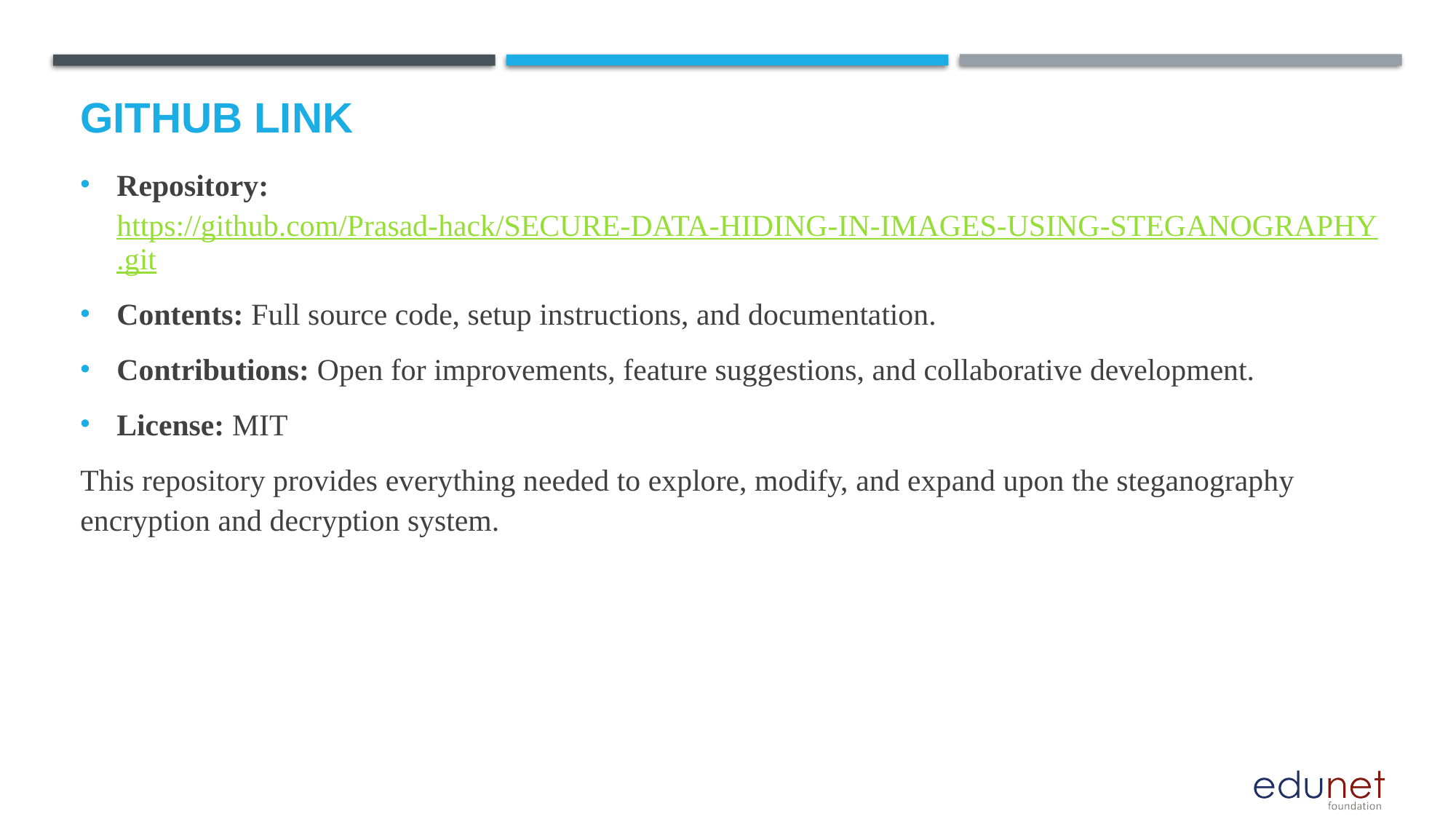

# GitHub Link
Repository: https://github.com/Prasad-hack/SECURE-DATA-HIDING-IN-IMAGES-USING-STEGANOGRAPHY.git
Contents: Full source code, setup instructions, and documentation.
Contributions: Open for improvements, feature suggestions, and collaborative development.
License: MIT
This repository provides everything needed to explore, modify, and expand upon the steganography encryption and decryption system.